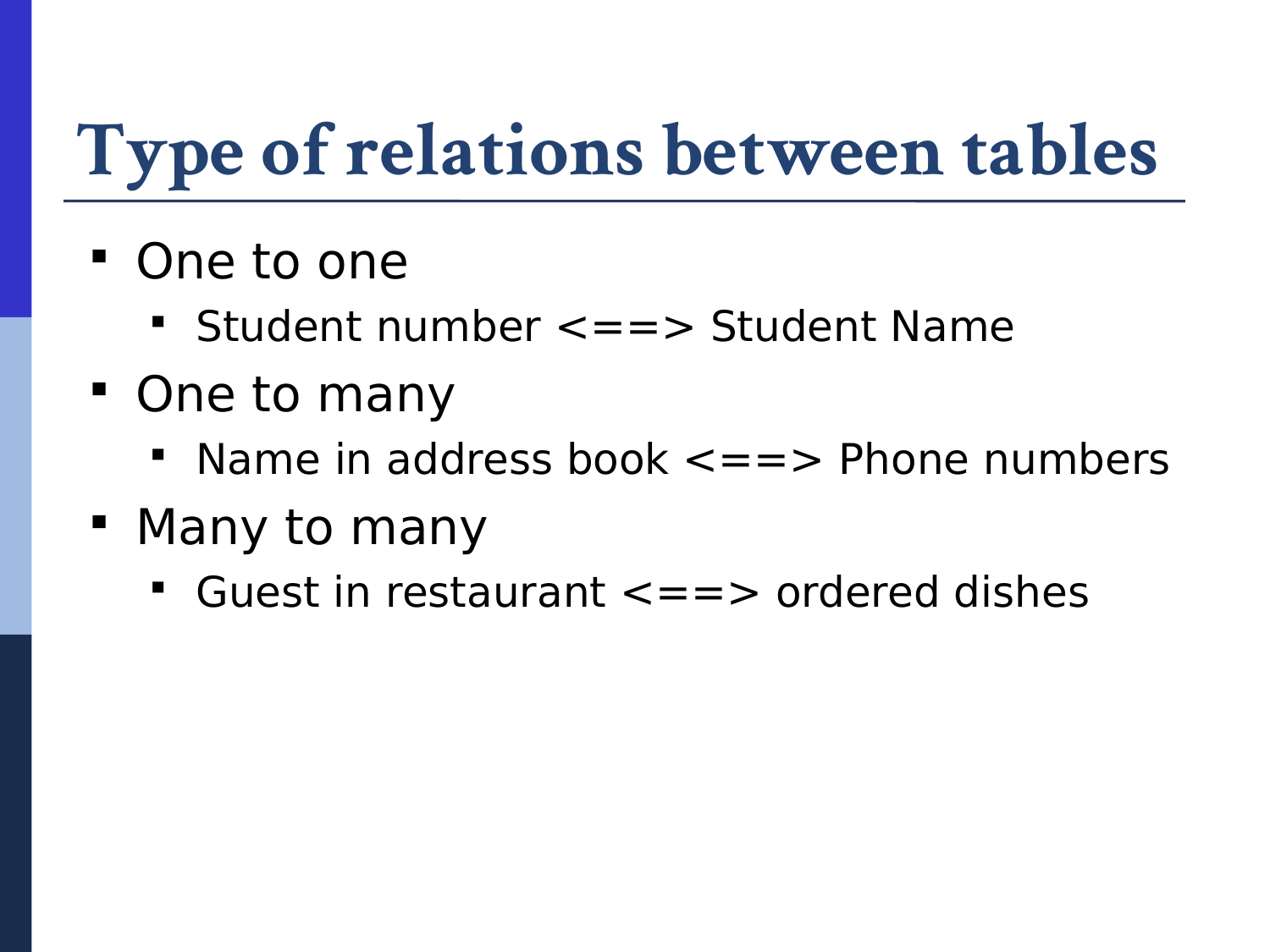

# Type of relations between tables
One to one
Student number <==> Student Name
One to many
Name in address book <==> Phone numbers
Many to many
Guest in restaurant <==> ordered dishes